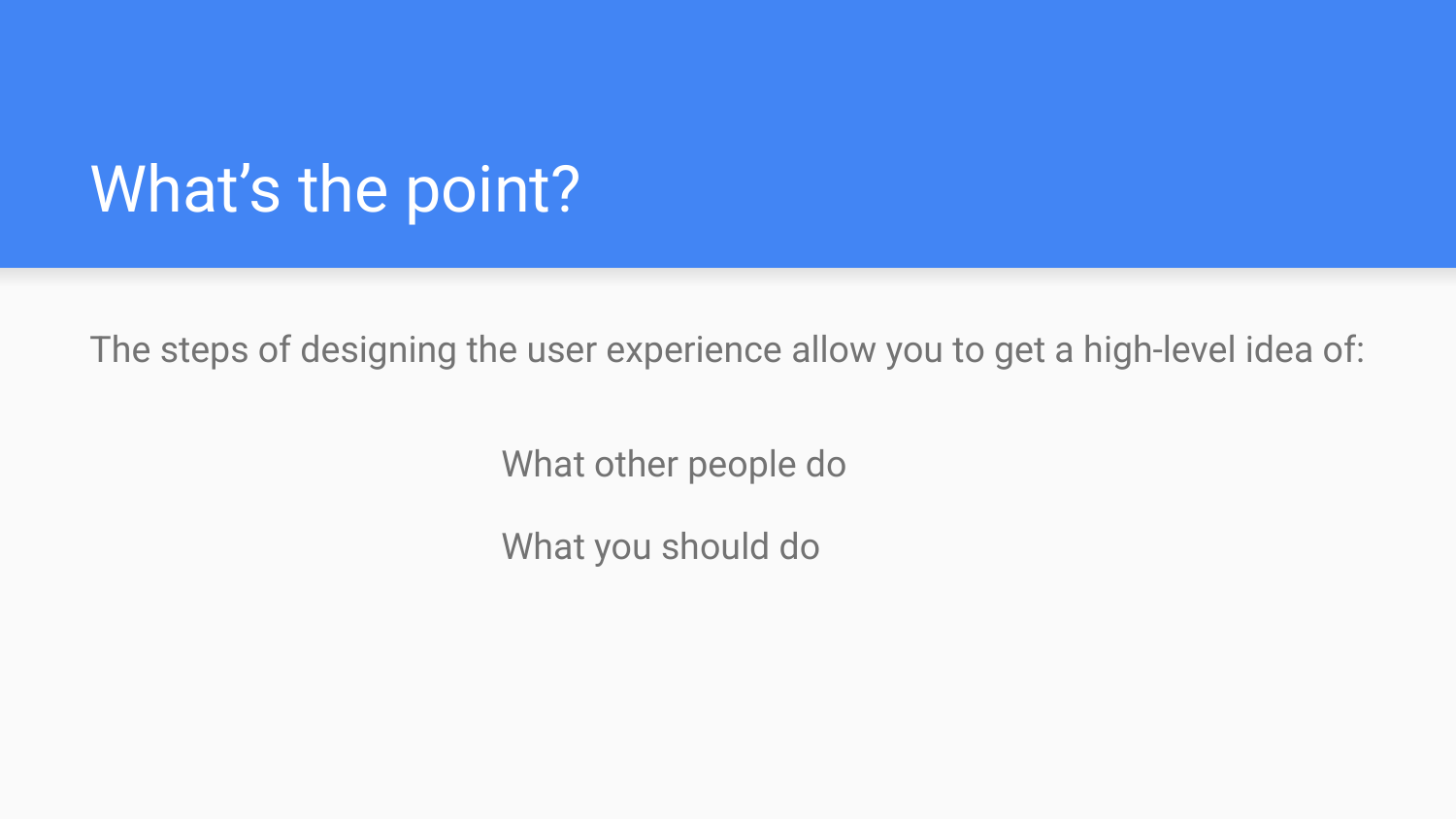

# What’s the point?
The steps of designing the user experience allow you to get a high-level idea of:
What other people do
What you should do